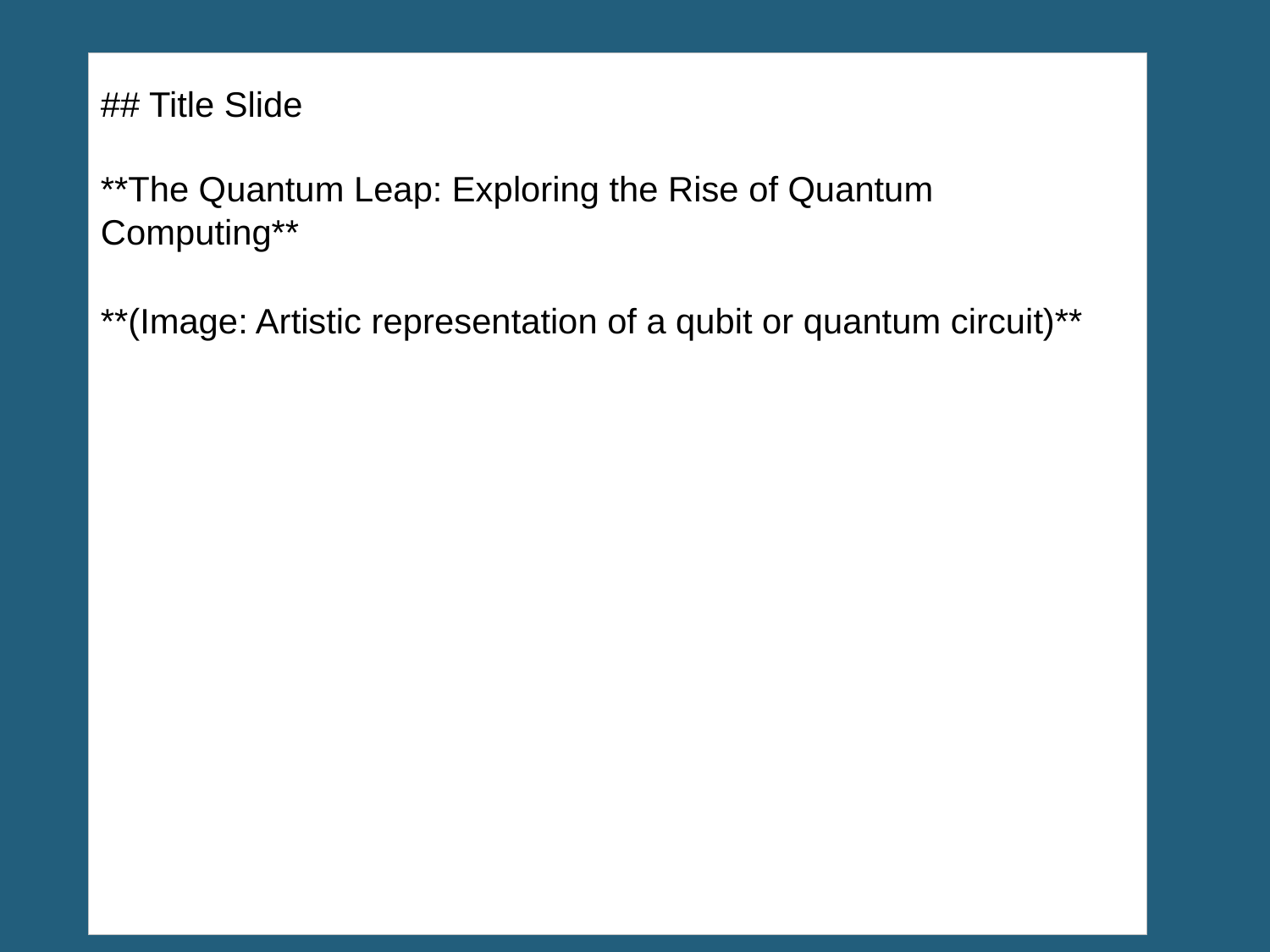

## Title Slide

**The Quantum Leap: Exploring the Rise of Quantum Computing**

**(Image: Artistic representation of a qubit or quantum circuit)**